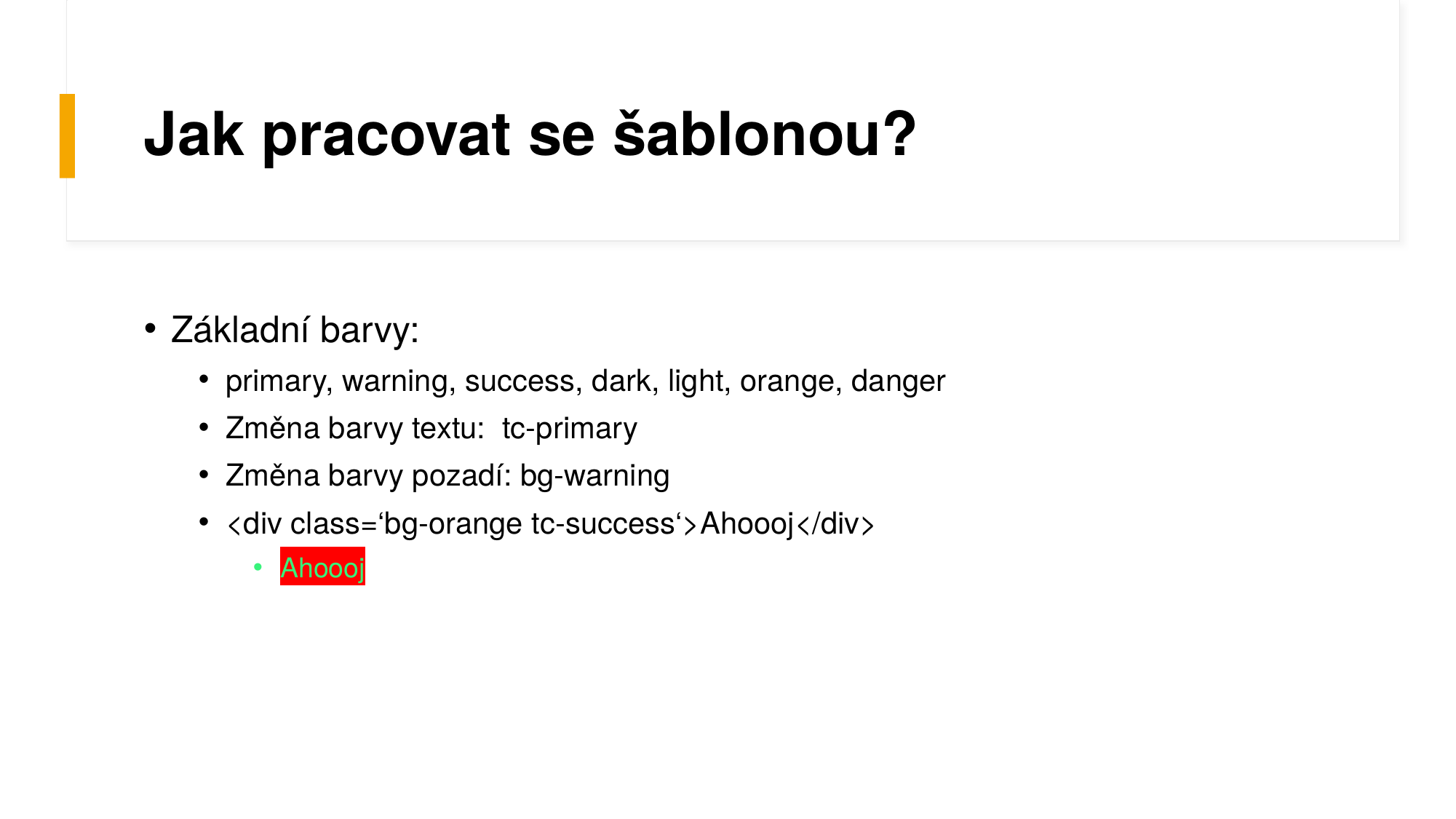

# Jak pracovat se šablonou?
Základní barvy:
primary, warning, success, dark, light, orange, danger
Změna barvy textu:  tc-primary
Změna barvy pozadí: bg-warning
<div class=‘bg-orange tc-success‘>Ahoooj</div>
Ahoooj